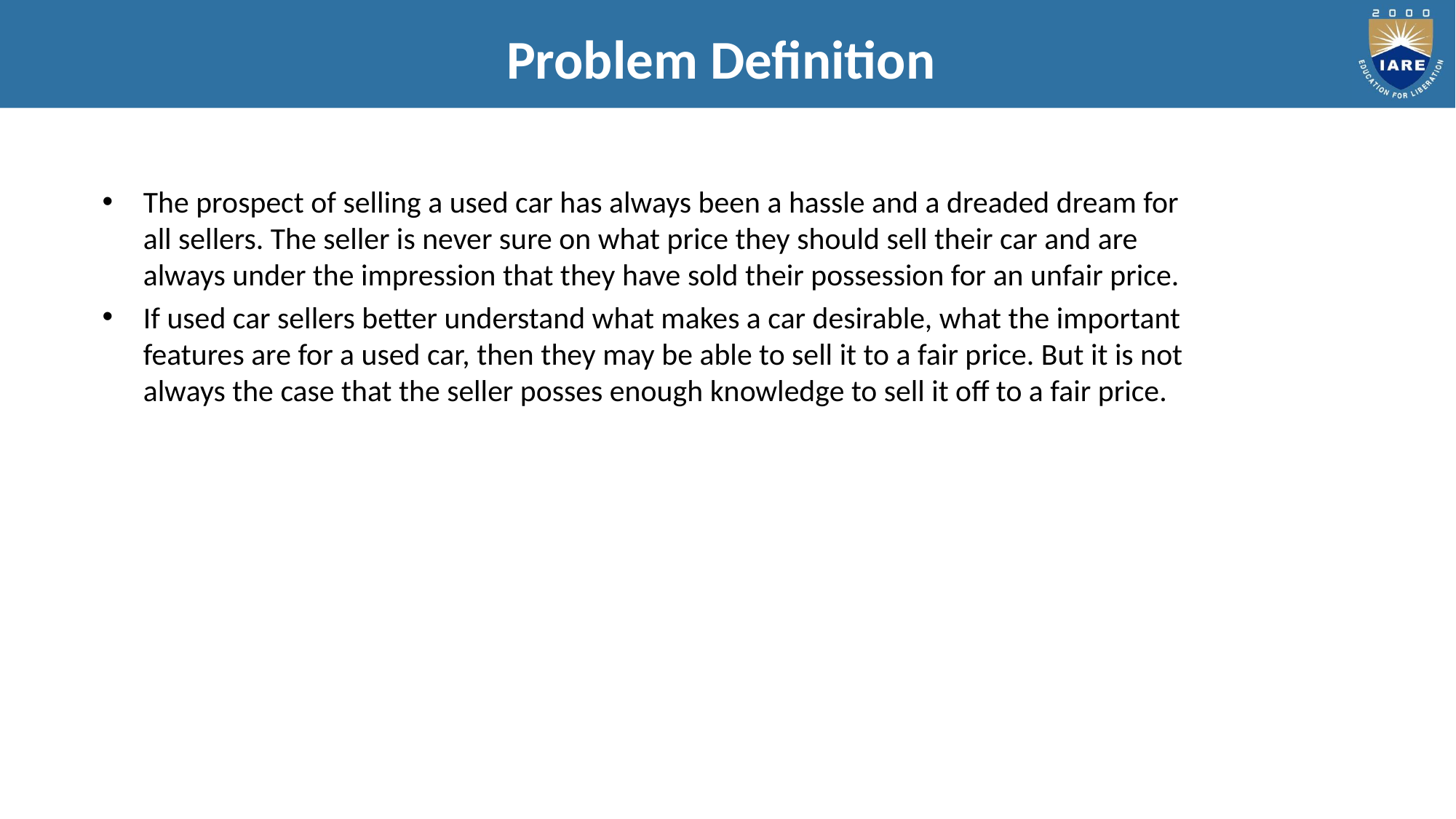

Problem Definition
The prospect of selling a used car has always been a hassle and a dreaded dream for all sellers. The seller is never sure on what price they should sell their car and are always under the impression that they have sold their possession for an unfair price.
If used car sellers better understand what makes a car desirable, what the important features are for a used car, then they may be able to sell it to a fair price. But it is not always the case that the seller posses enough knowledge to sell it off to a fair price.